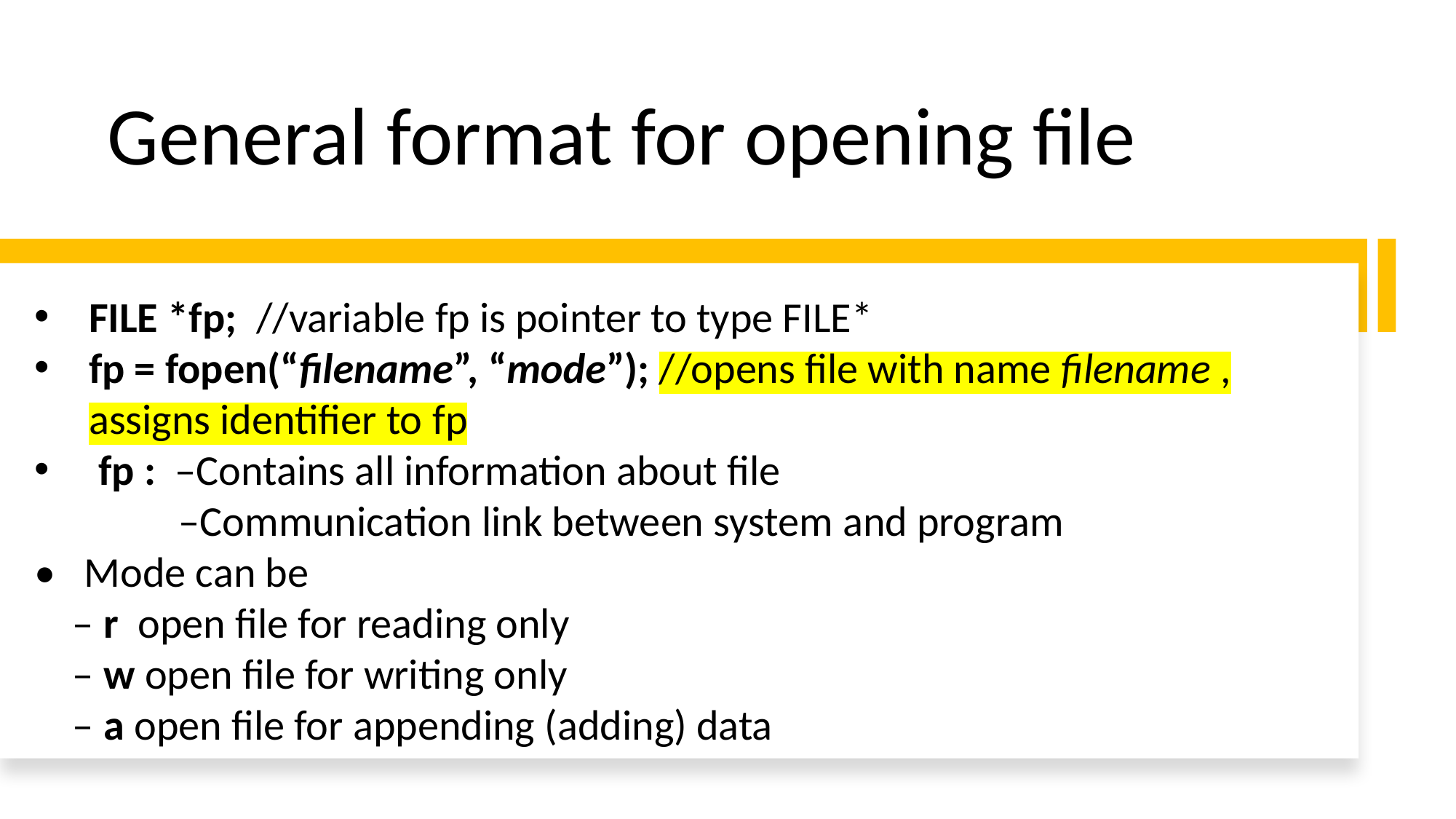

# General format for opening file

FILE *fp;  //variable fp is pointer to type FILE*
fp = fopen(“filename”, “mode”); //opens file with name filename , assigns identifier to fp
 fp :  –Contains all information about file
               –Communication link between system and program
•   Mode can be
    – r  open file for reading only
    – w open file for writing only
    – a open file for appending (adding) data